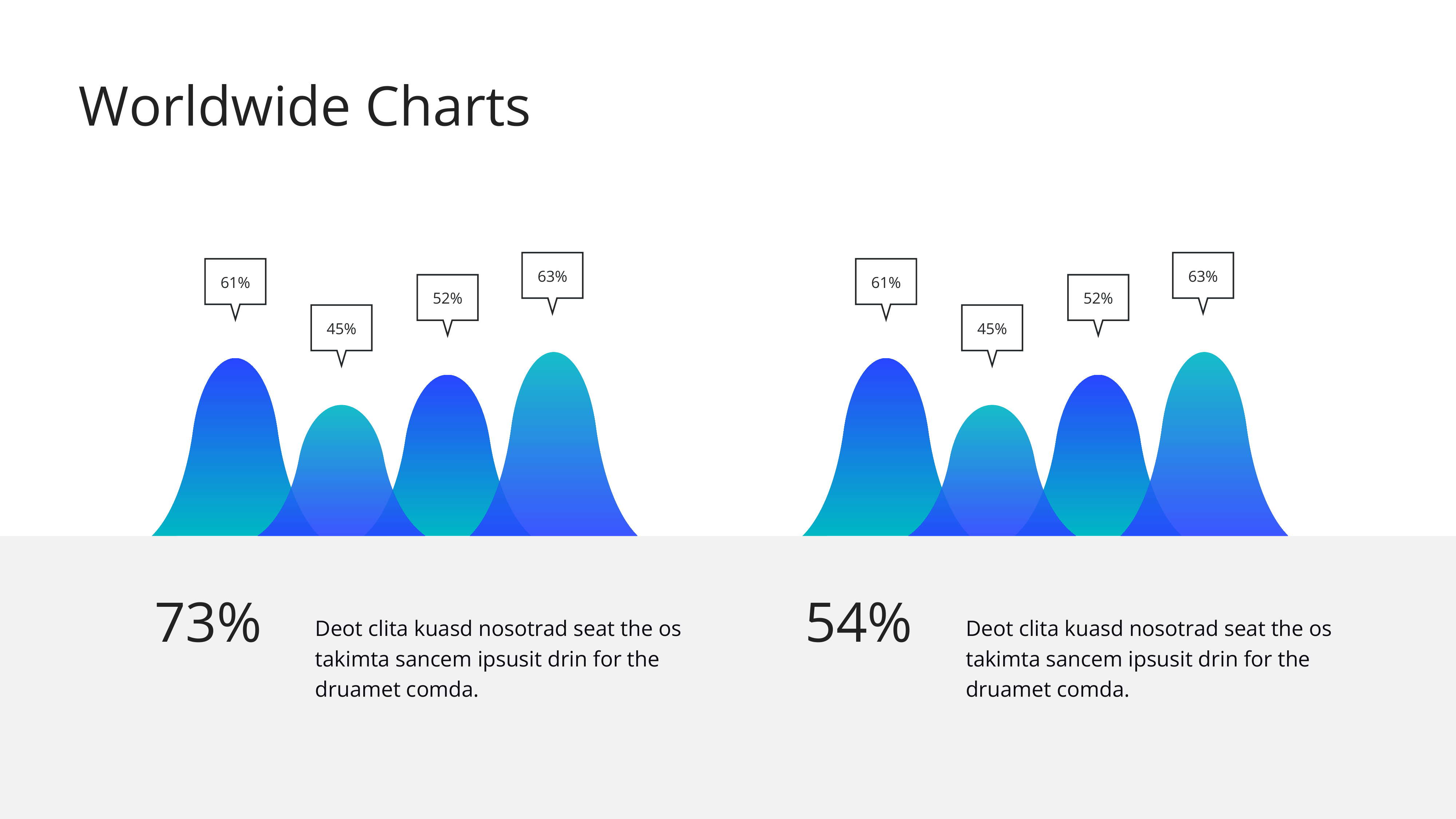

Worldwide Charts

63%

63%

61%

61%

52%

52%

45%

45%

73%
54%
Deot clita kuasd nosotrad seat the os takimta sancem ipsusit drin for the druamet comda.
Deot clita kuasd nosotrad seat the os takimta sancem ipsusit drin for the druamet comda.
23